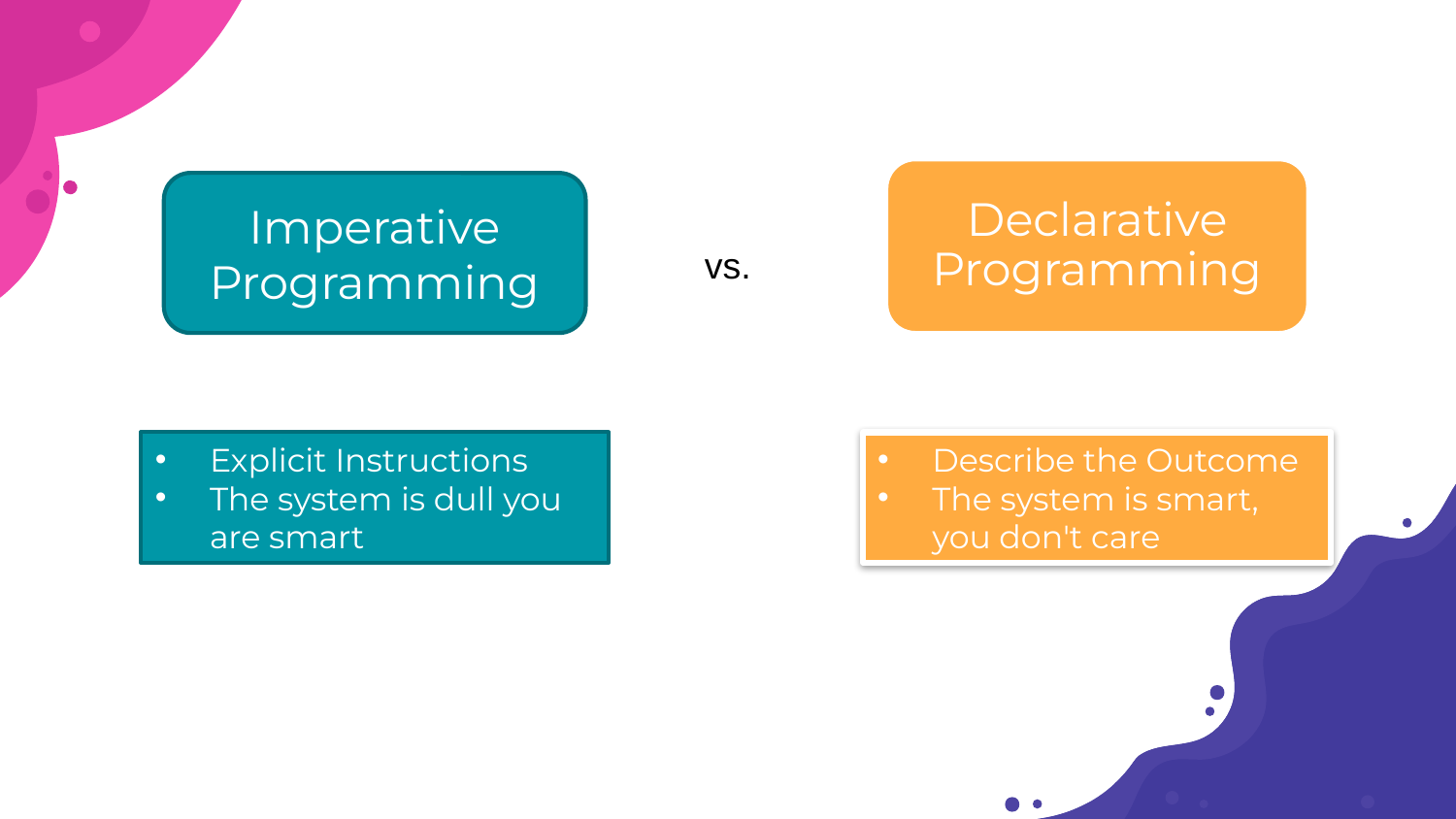

Declarative Programming

Imperative Programming
vs.
Describe the Outcome
The system is smart, you don't care
Explicit Instructions
The system is dull you are smart